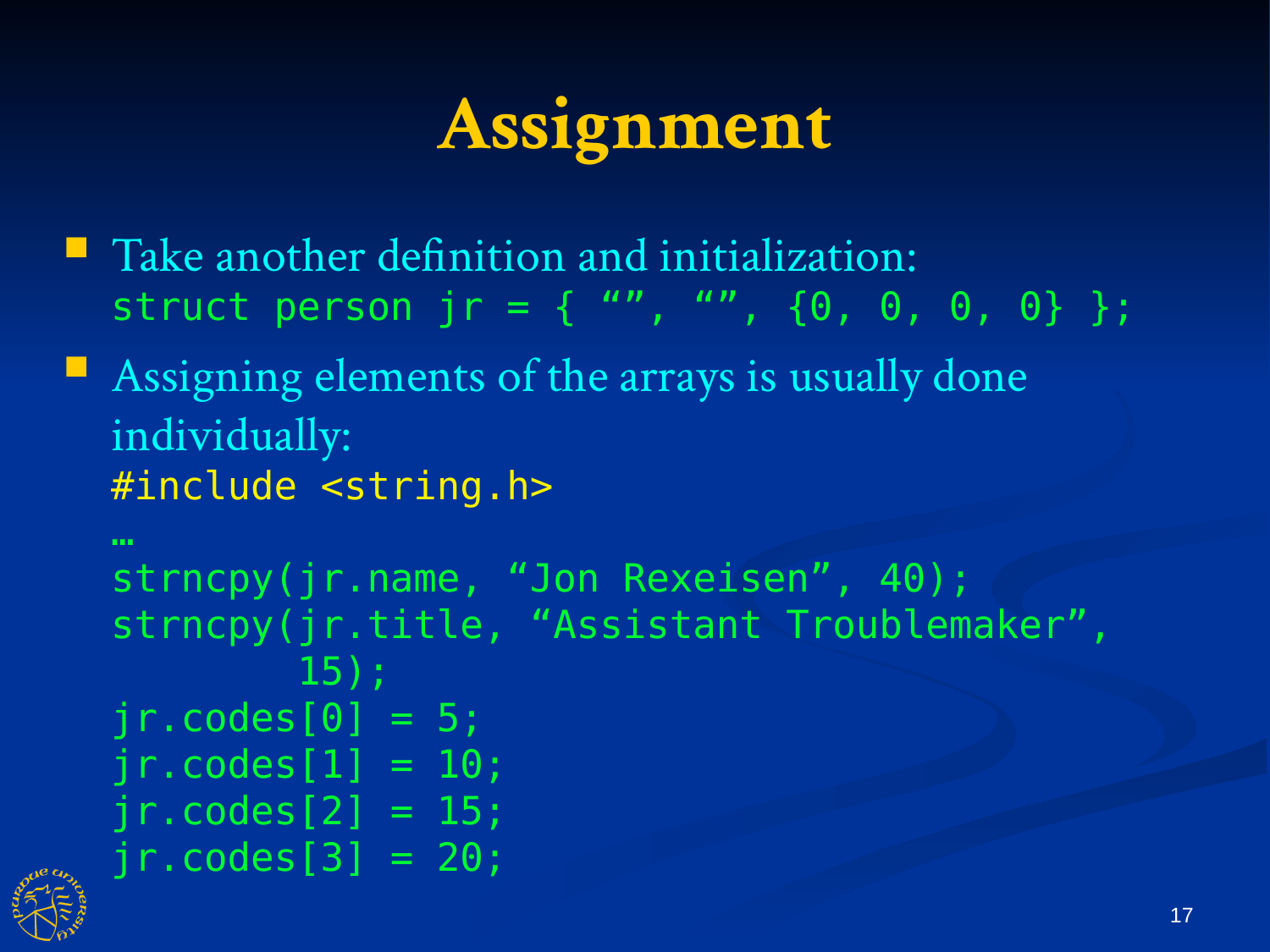

Assignment
Take another definition and initialization:
struct person jr = { “”, “”, {0, 0, 0, 0} };
Assigning elements of the arrays is usually done individually:
#include <string.h>
…
strncpy(jr.name, “Jon Rexeisen”, 40);
strncpy(jr.title, “Assistant Troublemaker”,
        15);
jr.codes[0] = 5;
jr.codes[1] = 10;
jr.codes[2] = 15;
jr.codes[3] = 20;
17